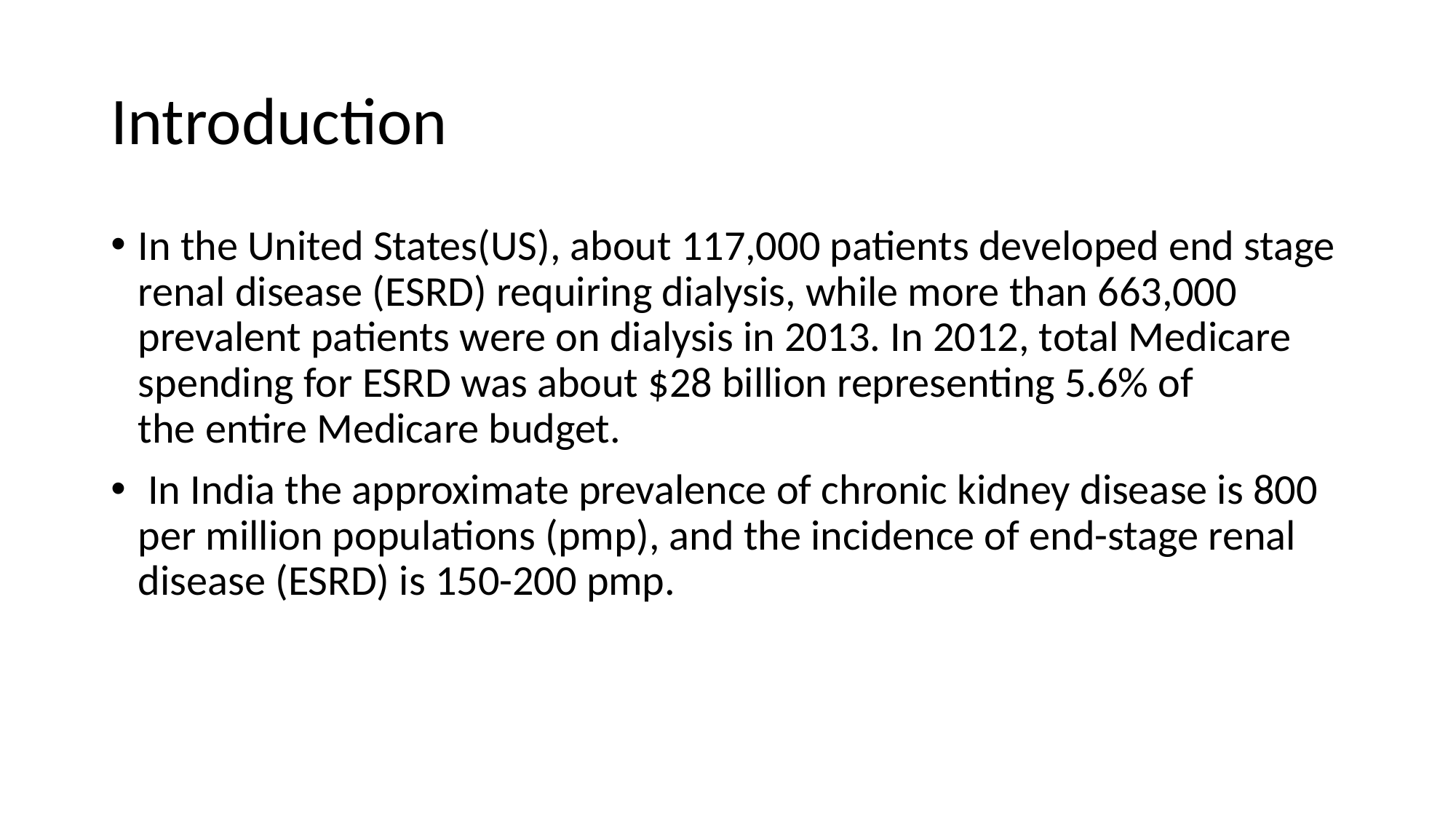

# Introduction
In the United States(US), about 117,000 patients developed end stage renal disease (ESRD) requiring dialysis, while more than 663,000 prevalent patients were on dialysis in 2013. In 2012, total Medicare spending for ESRD was about $28 billion representing 5.6% of
the entire Medicare budget.
 In India the approximate prevalence of chronic kidney disease is 800 per million populations (pmp), and the incidence of end-stage renal disease (ESRD) is 150-200 pmp.